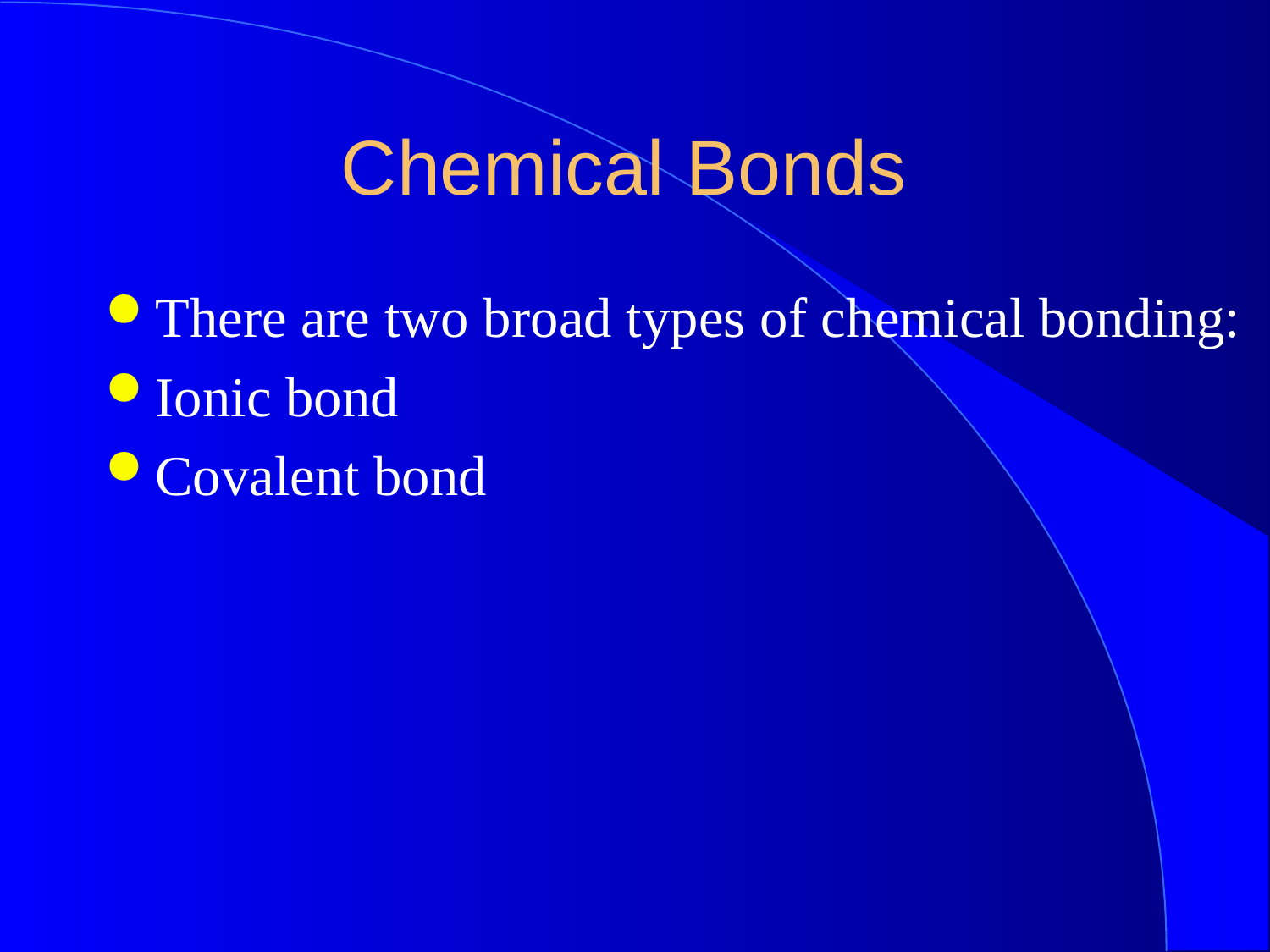

# Chemical Bonds
There are two broad types of chemical bonding:
Ionic bond
Covalent bond